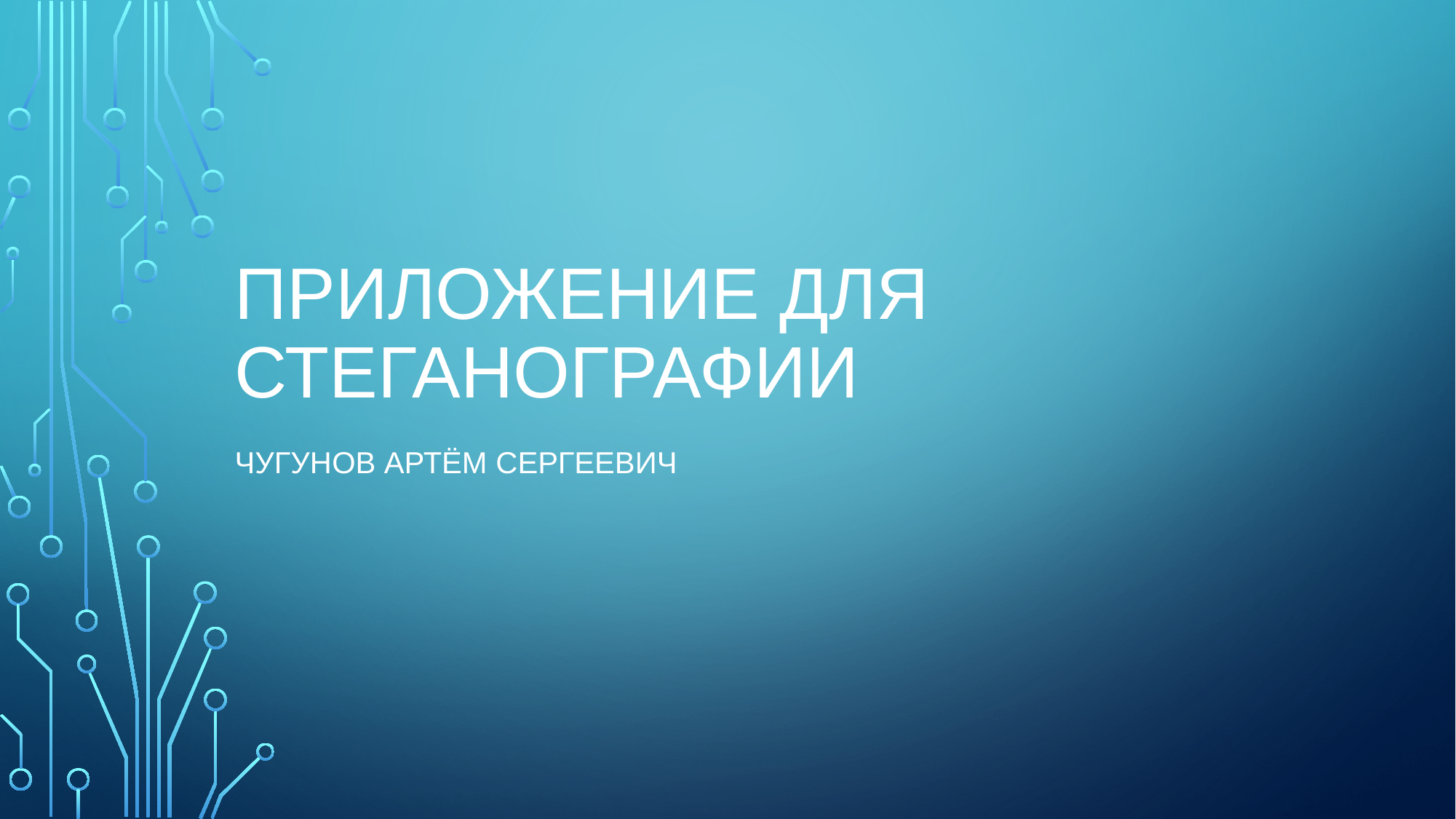

# Приложение для стеганографии
Чугунов артём Сергеевич